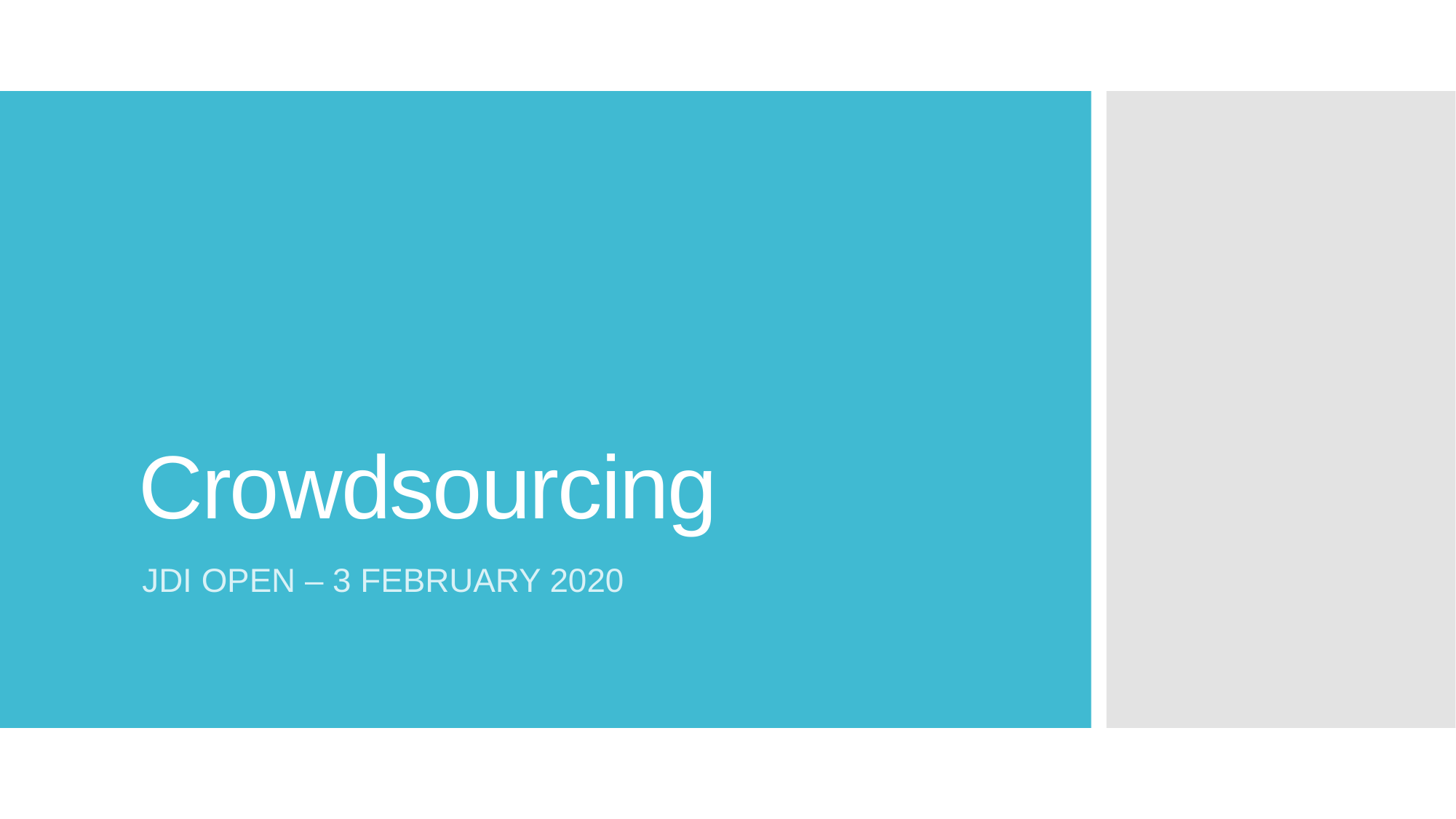

# Crowdsourcing
JDI OPEN – 3 FEBRUARY 2020